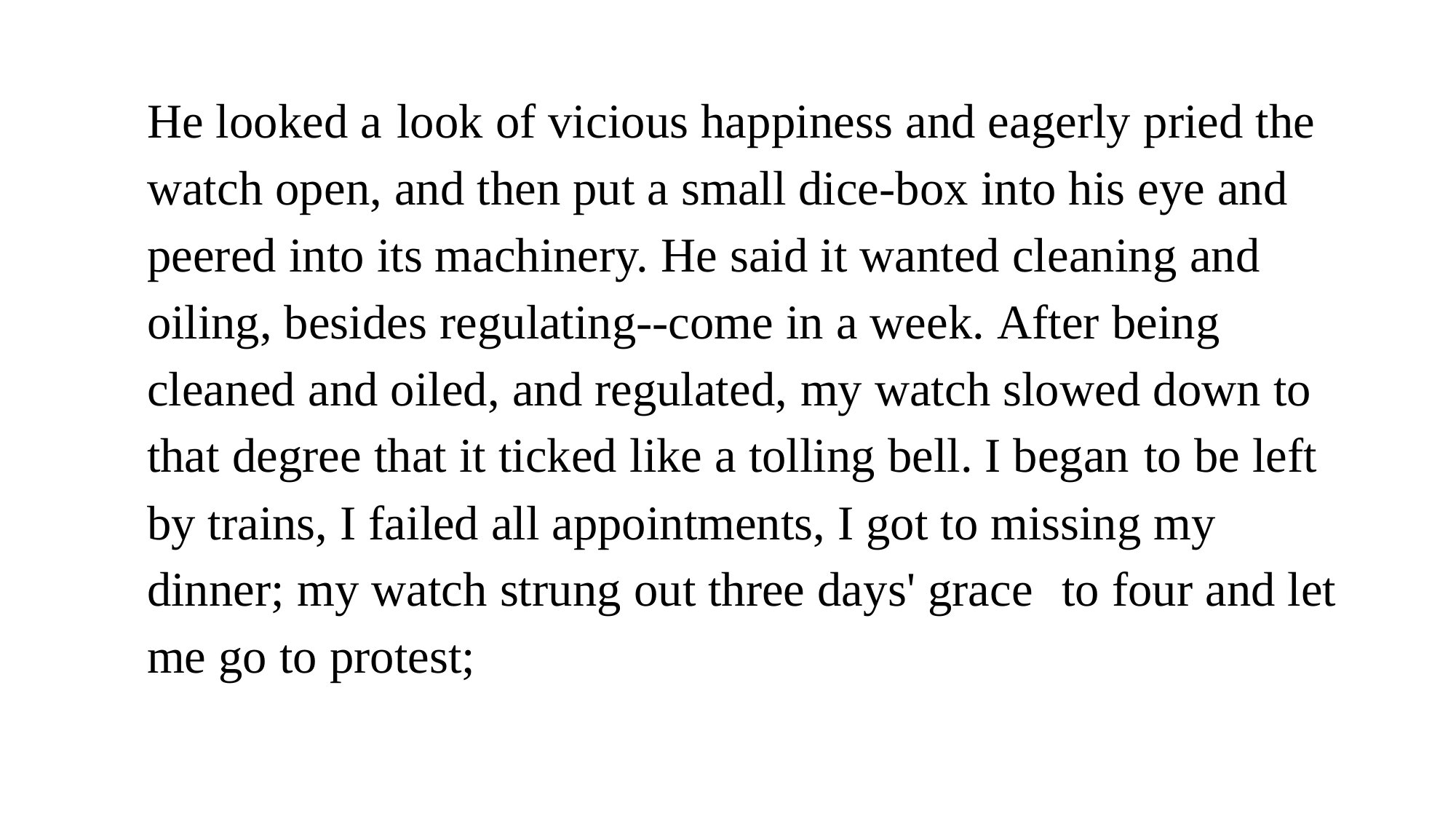

He looked a look of vicious happiness and eagerly pried the watch open, and then put a small dice-box into his eye and peered into its machinery. He said it wanted cleaning and oiling, besides regulating--come in a week. After being cleaned and oiled, and regulated, my watch slowed down to that degree that it ticked like a tolling bell. I began to be left by trains, I failed all appointments, I got to missing my dinner; my watch strung out three days' grace  to four and let me go to protest;